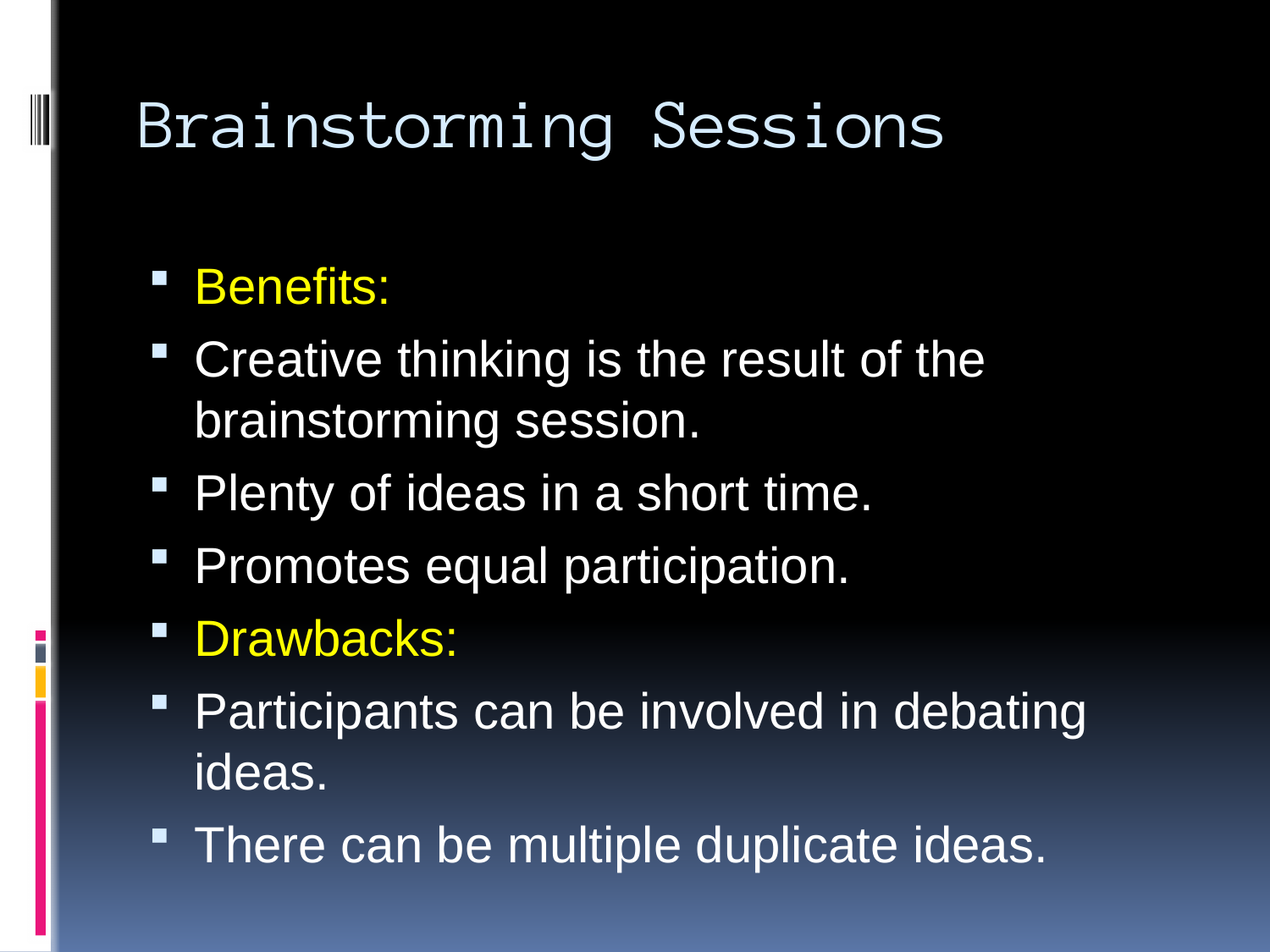

# Brainstorming Sessions
Benefits:
Creative thinking is the result of the brainstorming session.
Plenty of ideas in a short time.
Promotes equal participation.
Drawbacks:
Participants can be involved in debating ideas.
There can be multiple duplicate ideas.